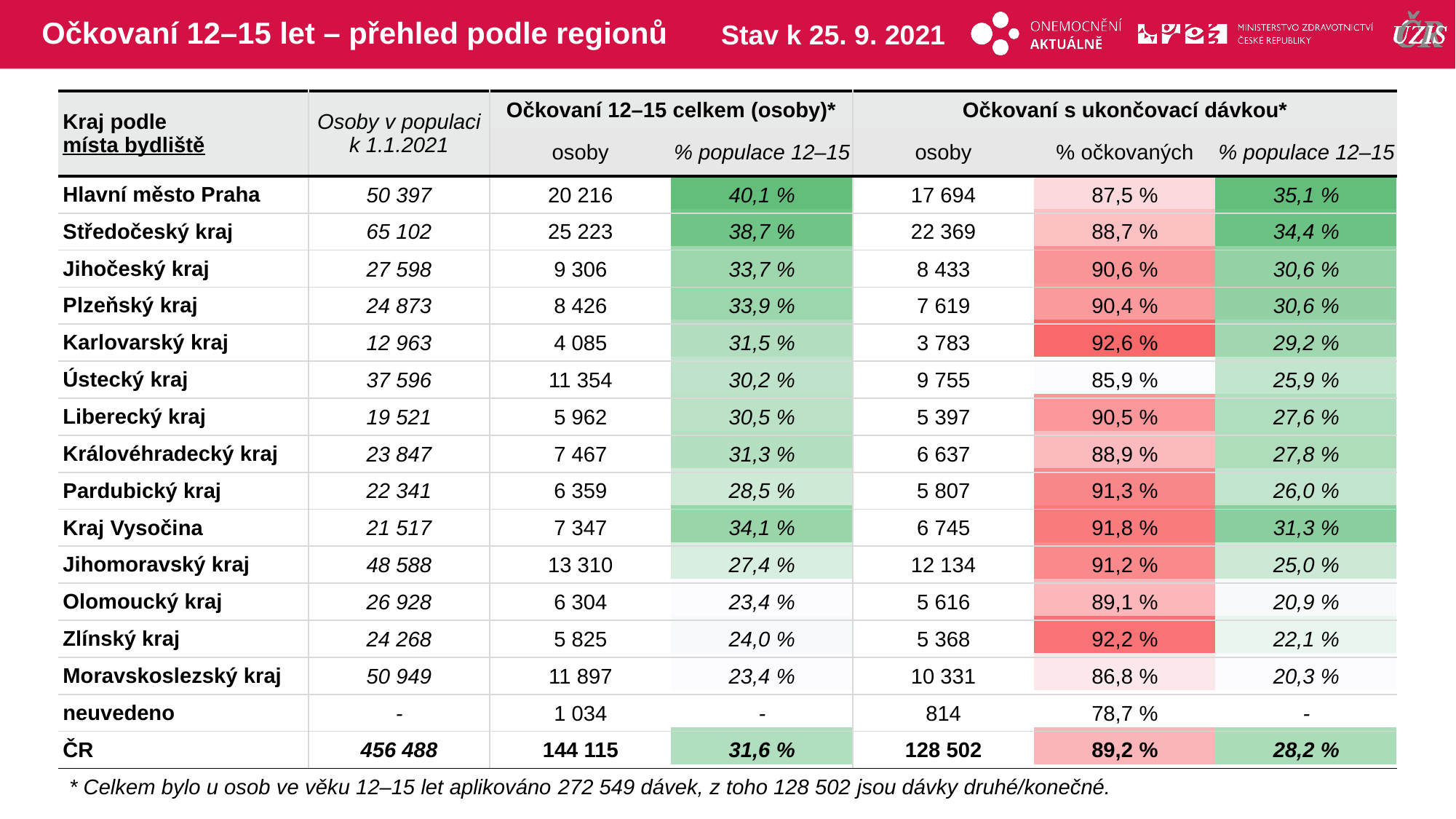

# Očkovaní 12–15 let – přehled podle regionů
Stav k 25. 9. 2021
| Kraj podle místa bydliště | Osoby v populaci k 1.1.2021 | Očkovaní 12–15 celkem (osoby)\* |  | Očkovaní s ukončovací dávkou\* |  |  |
| --- | --- | --- | --- | --- | --- | --- |
|  |  | osoby | % populace 12–15 | osoby | % očkovaných | % populace 12–15 |
| Hlavní město Praha | 50 397 | 20 216 | 40,1 % | 17 694 | 87,5 % | 35,1 % |
| Středočeský kraj | 65 102 | 25 223 | 38,7 % | 22 369 | 88,7 % | 34,4 % |
| Jihočeský kraj | 27 598 | 9 306 | 33,7 % | 8 433 | 90,6 % | 30,6 % |
| Plzeňský kraj | 24 873 | 8 426 | 33,9 % | 7 619 | 90,4 % | 30,6 % |
| Karlovarský kraj | 12 963 | 4 085 | 31,5 % | 3 783 | 92,6 % | 29,2 % |
| Ústecký kraj | 37 596 | 11 354 | 30,2 % | 9 755 | 85,9 % | 25,9 % |
| Liberecký kraj | 19 521 | 5 962 | 30,5 % | 5 397 | 90,5 % | 27,6 % |
| Královéhradecký kraj | 23 847 | 7 467 | 31,3 % | 6 637 | 88,9 % | 27,8 % |
| Pardubický kraj | 22 341 | 6 359 | 28,5 % | 5 807 | 91,3 % | 26,0 % |
| Kraj Vysočina | 21 517 | 7 347 | 34,1 % | 6 745 | 91,8 % | 31,3 % |
| Jihomoravský kraj | 48 588 | 13 310 | 27,4 % | 12 134 | 91,2 % | 25,0 % |
| Olomoucký kraj | 26 928 | 6 304 | 23,4 % | 5 616 | 89,1 % | 20,9 % |
| Zlínský kraj | 24 268 | 5 825 | 24,0 % | 5 368 | 92,2 % | 22,1 % |
| Moravskoslezský kraj | 50 949 | 11 897 | 23,4 % | 10 331 | 86,8 % | 20,3 % |
| neuvedeno | - | 1 034 | - | 814 | 78,7 % | - |
| ČR | 456 488 | 144 115 | 31,6 % | 128 502 | 89,2 % | 28,2 % |
|  |  |  |  |  |  |
| --- | --- | --- | --- | --- | --- |
|  |  |  |  |  |  |
|  |  |  |  |  |  |
|  |  |  |  |  |  |
|  |  |  |  |  |  |
|  |  |  |  |  |  |
|  |  |  |  |  |  |
|  |  |  |  |  |  |
|  |  |  |  |  |  |
|  |  |  |  |  |  |
|  |  |  |  |  |  |
|  |  |  |  |  |  |
|  |  |  |  |  |  |
|  |  |  |  |  |  |
|  |  |  |  |  |  |
|  |  |  |  |  |  |
* Celkem bylo u osob ve věku 12–15 let aplikováno 272 549 dávek, z toho 128 502 jsou dávky druhé/konečné.